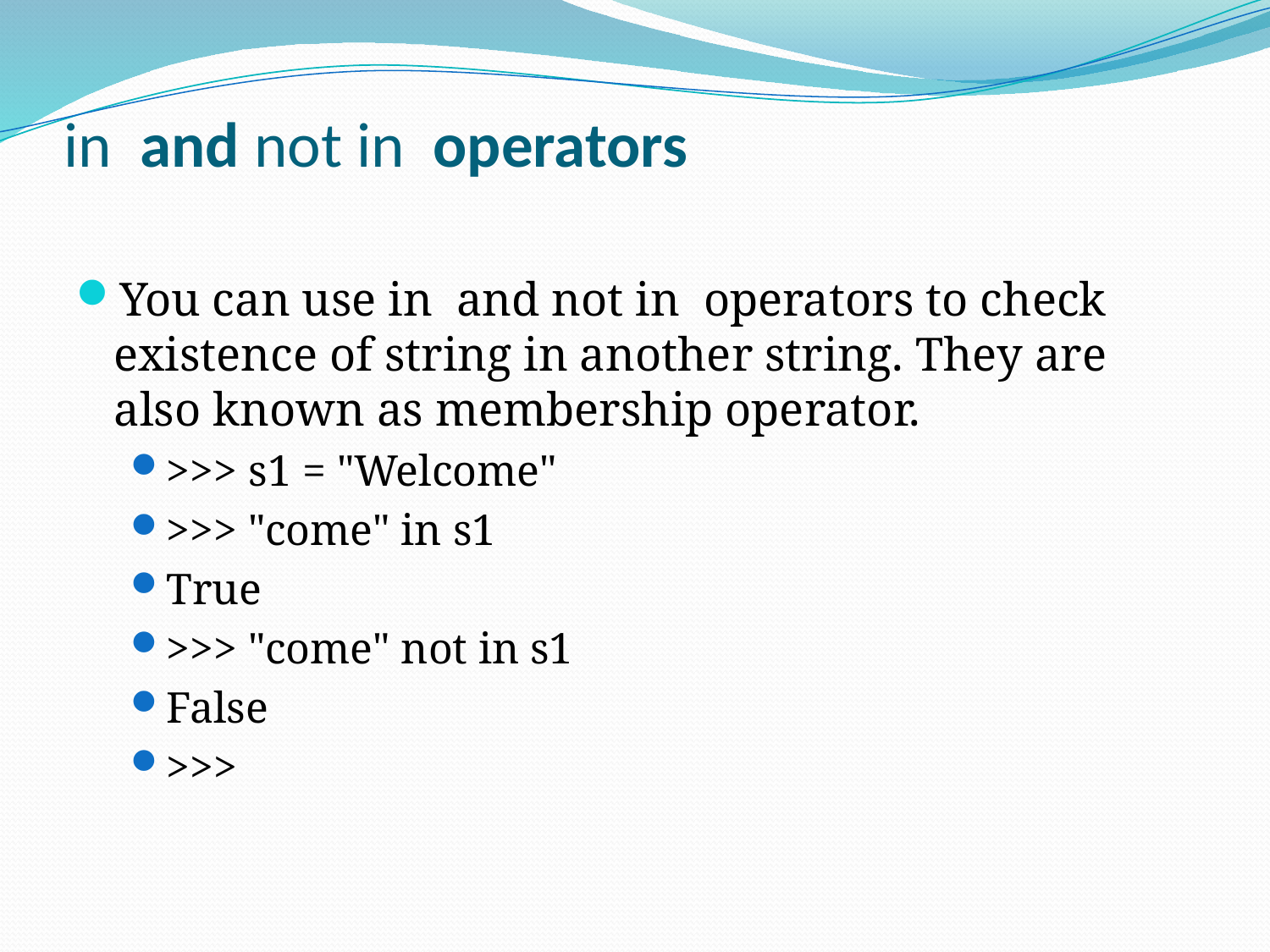

# in  and not in  operators
You can use in  and not in  operators to check existence of string in another string. They are also known as membership operator.
>>> s1 = "Welcome"
>>> "come" in s1
True
>>> "come" not in s1
False
>>>